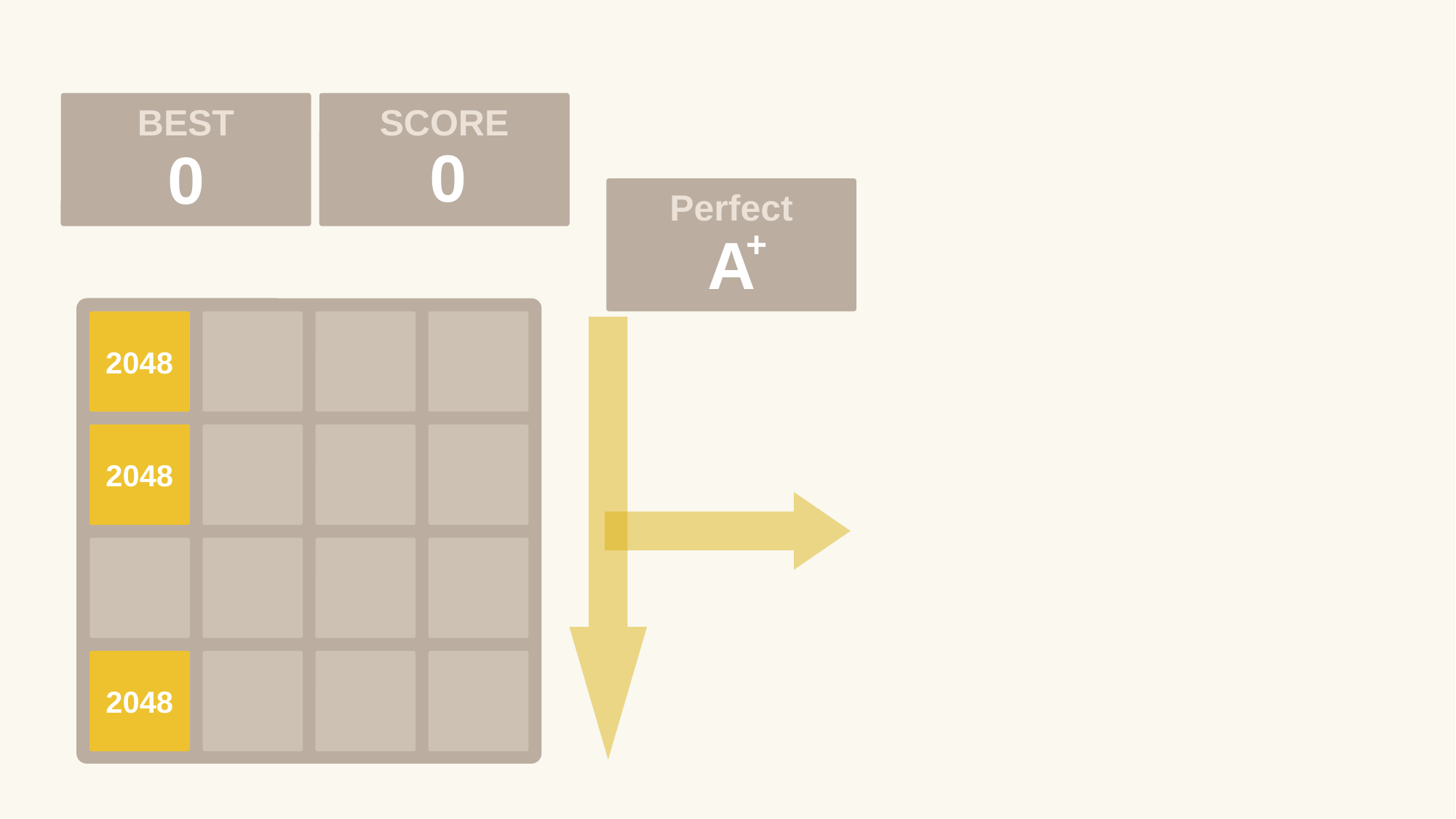

BEST

0

SCORE

1024

2048
1024

BEST

0

SCORE

0

2048
2048
2048

Perfect
+
A